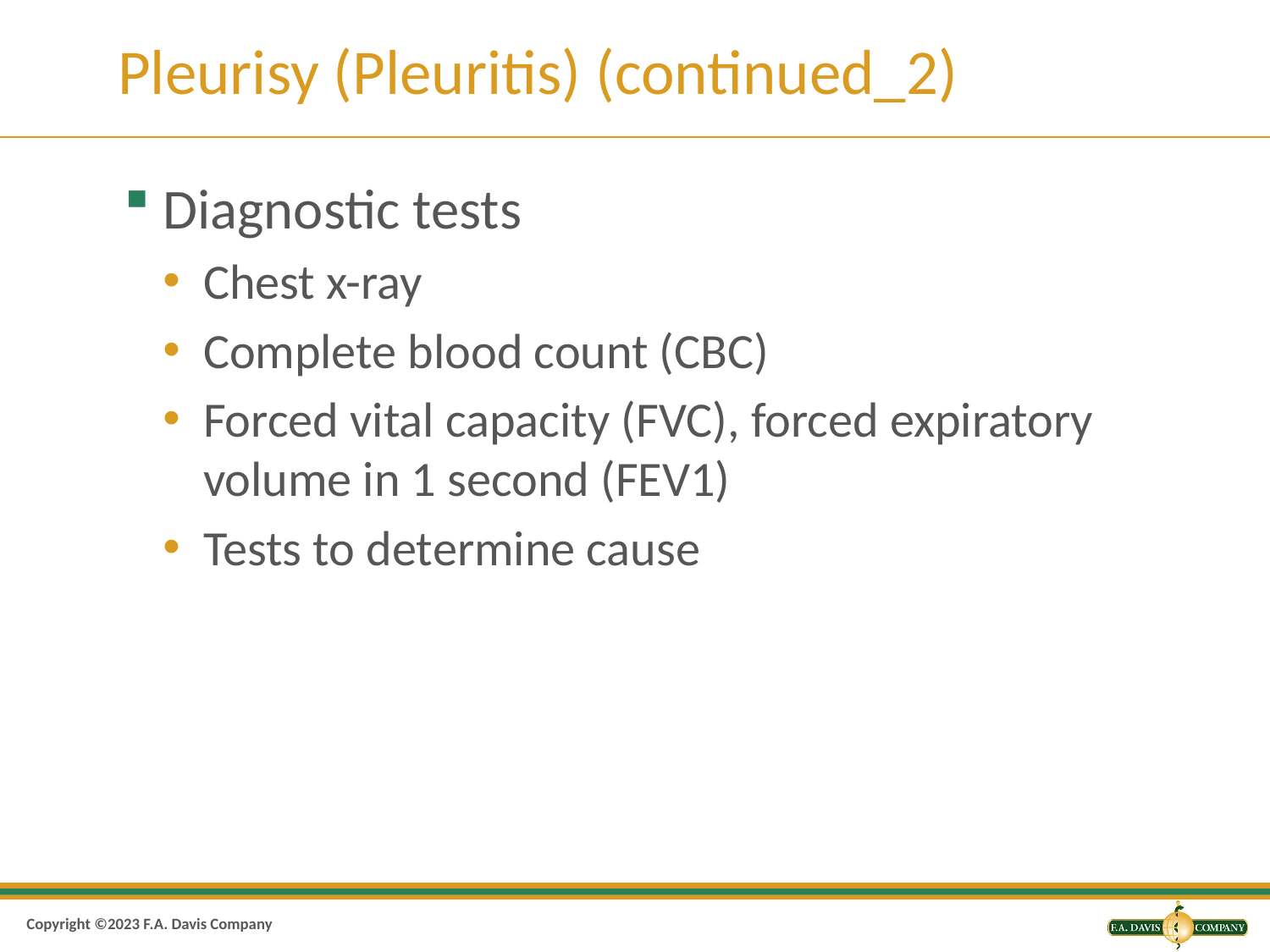

# Pleurisy (Pleuritis) (continued_2)
Diagnostic tests
Chest x-ray
Complete blood count (CBC)
Forced vital capacity (FVC), forced expiratory volume in 1 second (FEV1)
Tests to determine cause